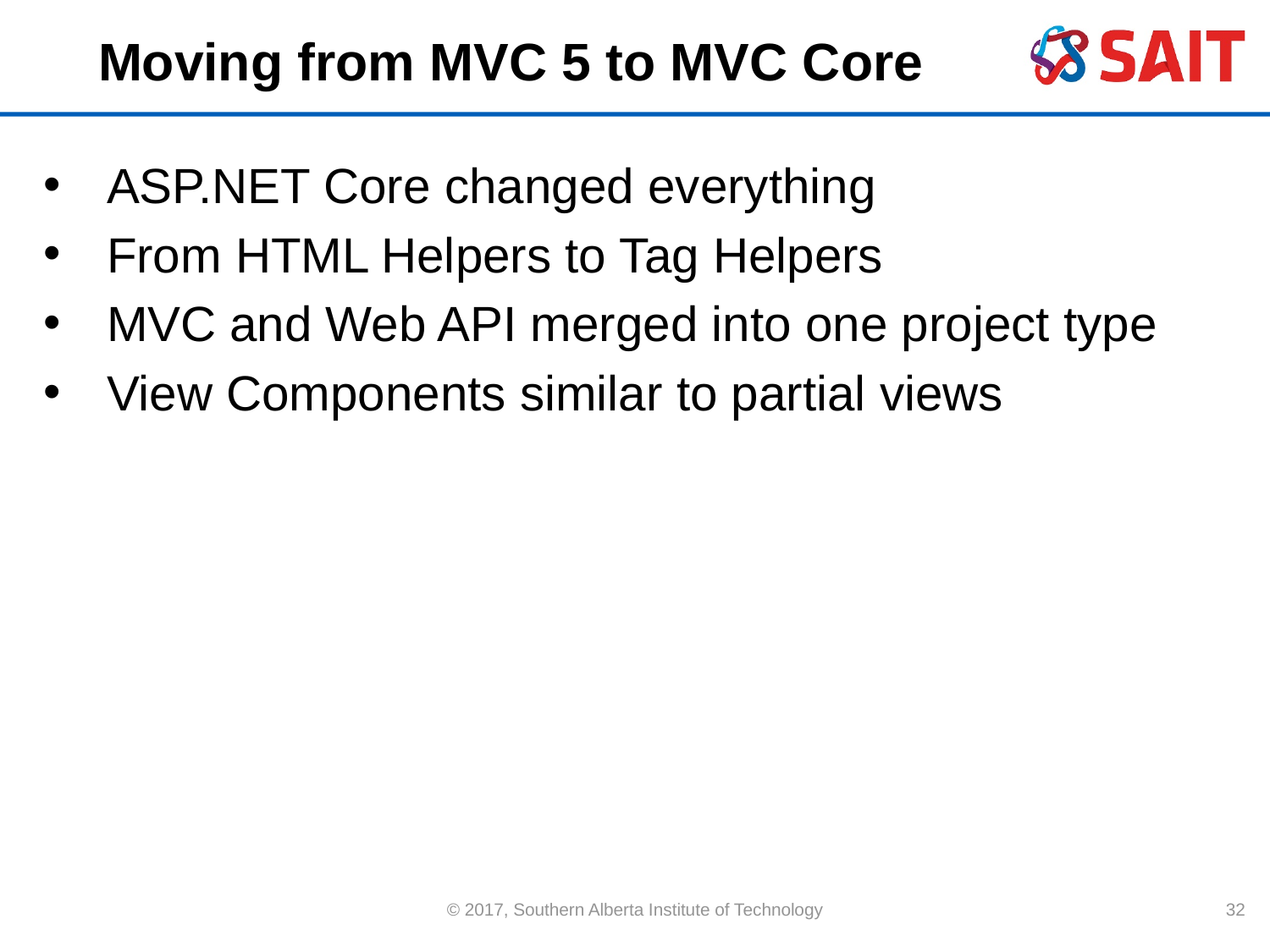

# Moving from MVC 5 to MVC Core
ASP.NET Core changed everything
From HTML Helpers to Tag Helpers
MVC and Web API merged into one project type
View Components similar to partial views